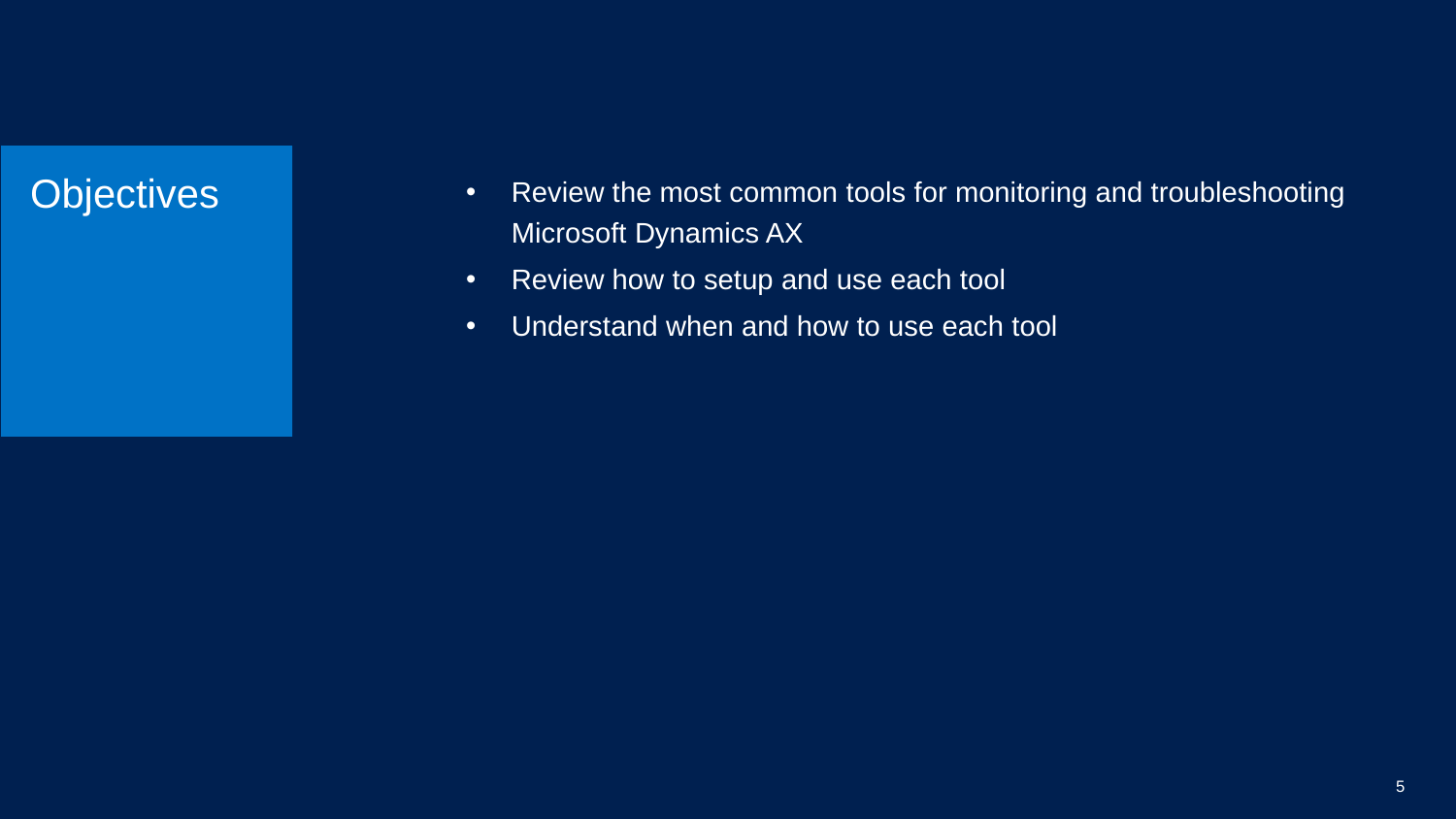

# Objectives
Review the most common tools for monitoring and troubleshooting Microsoft Dynamics AX
Review how to setup and use each tool
Understand when and how to use each tool
5